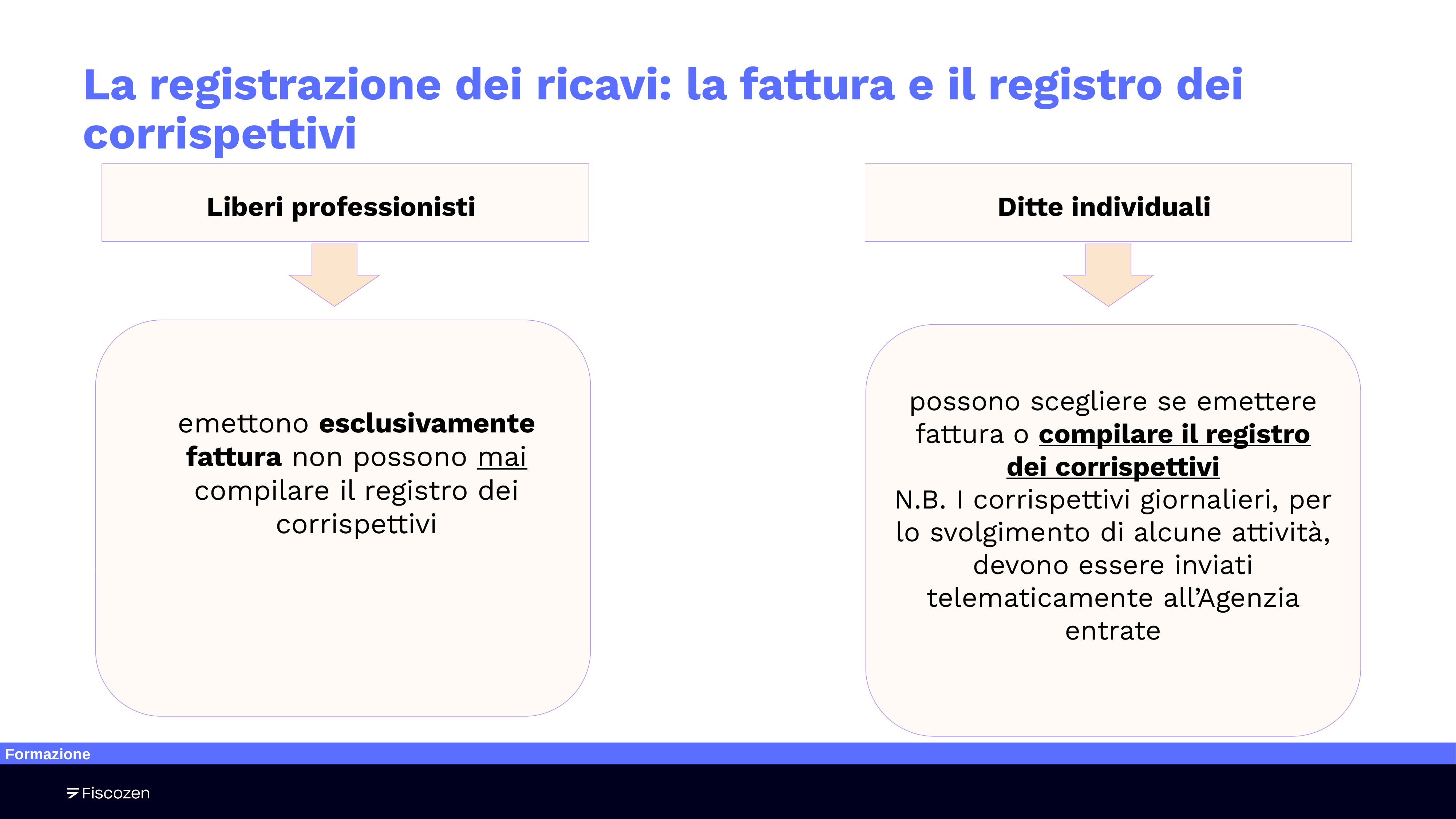

# La registrazione dei ricavi: la fattura e il registro dei corrispettivi
Liberi professionisti
Ditte individuali

emettono esclusivamente fattura non possono mai compilare il registro dei corrispettivi

possono scegliere se emettere fattura o compilare il registro dei corrispettivi
N.B. I corrispettivi giornalieri, per lo svolgimento di alcune attività, devono essere inviati telematicamente all’Agenzia entrate

Formazione